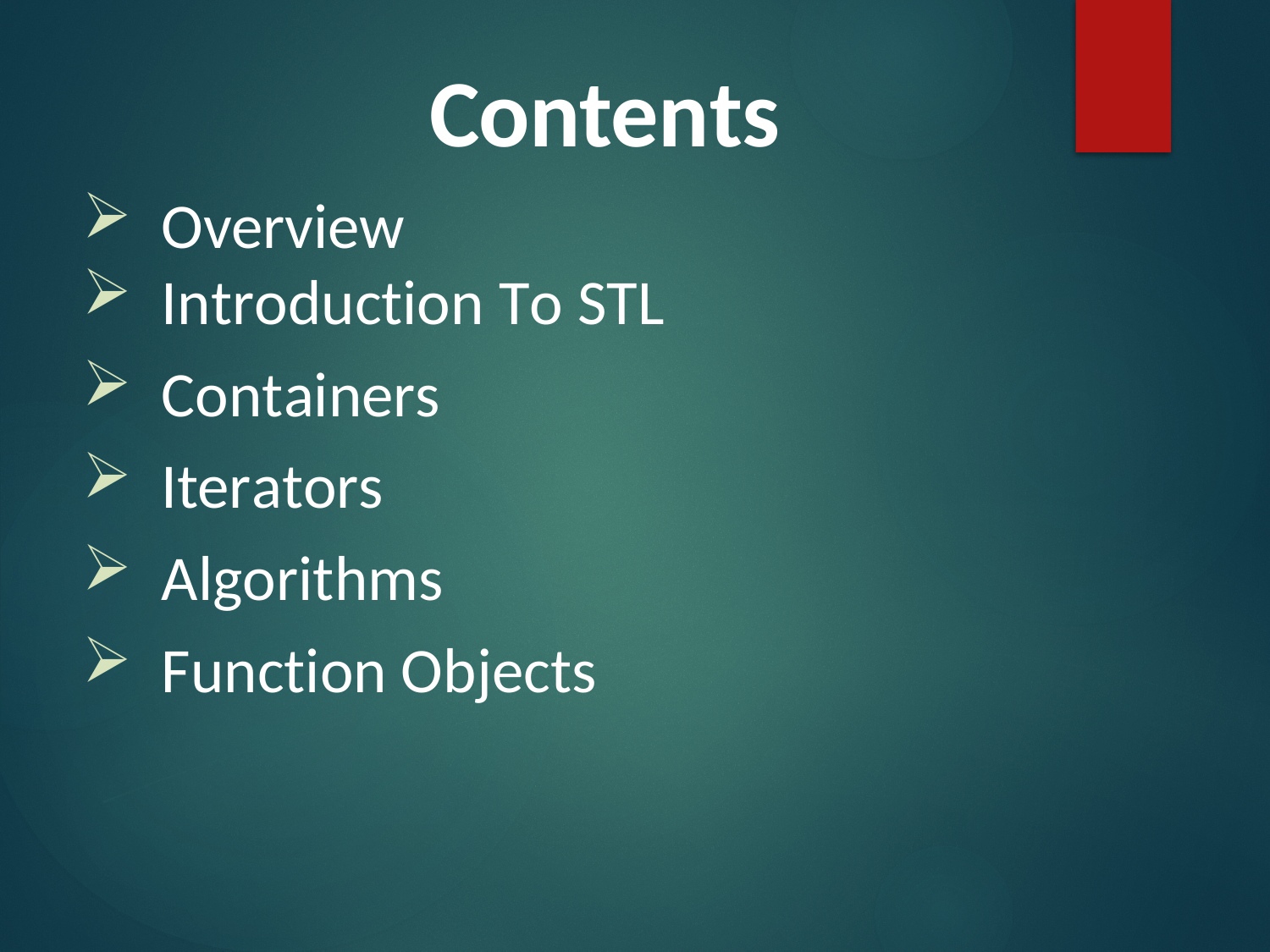

Contents
Overview
Introduction To STL
Containers
Iterators
Algorithms
Function Objects